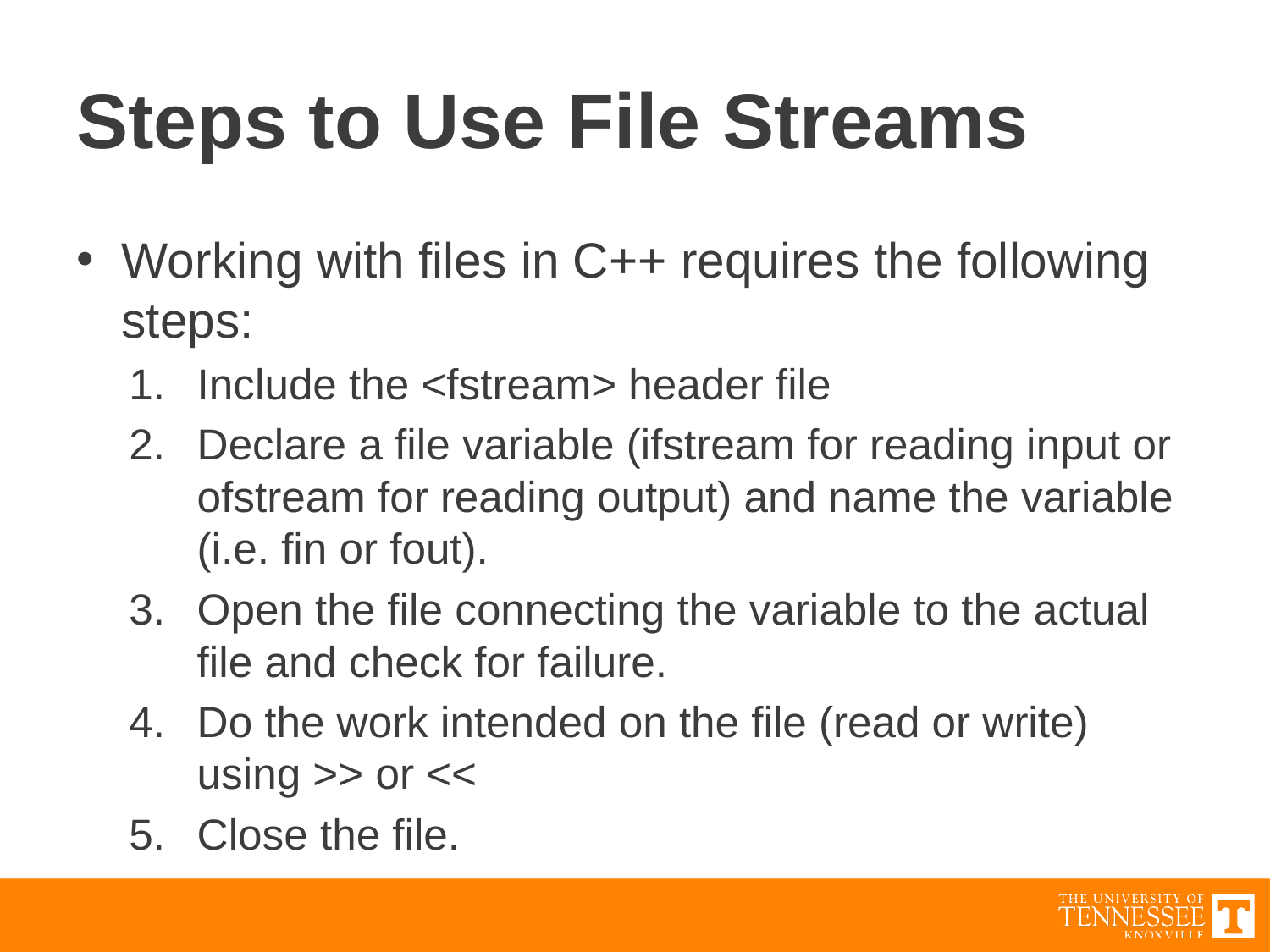

# Steps to Use File Streams
Working with files in C++ requires the following steps:
Include the <fstream> header file
Declare a file variable (ifstream for reading input or ofstream for reading output) and name the variable (i.e. fin or fout).
Open the file connecting the variable to the actual file and check for failure.
Do the work intended on the file (read or write) using >> or <<
Close the file.